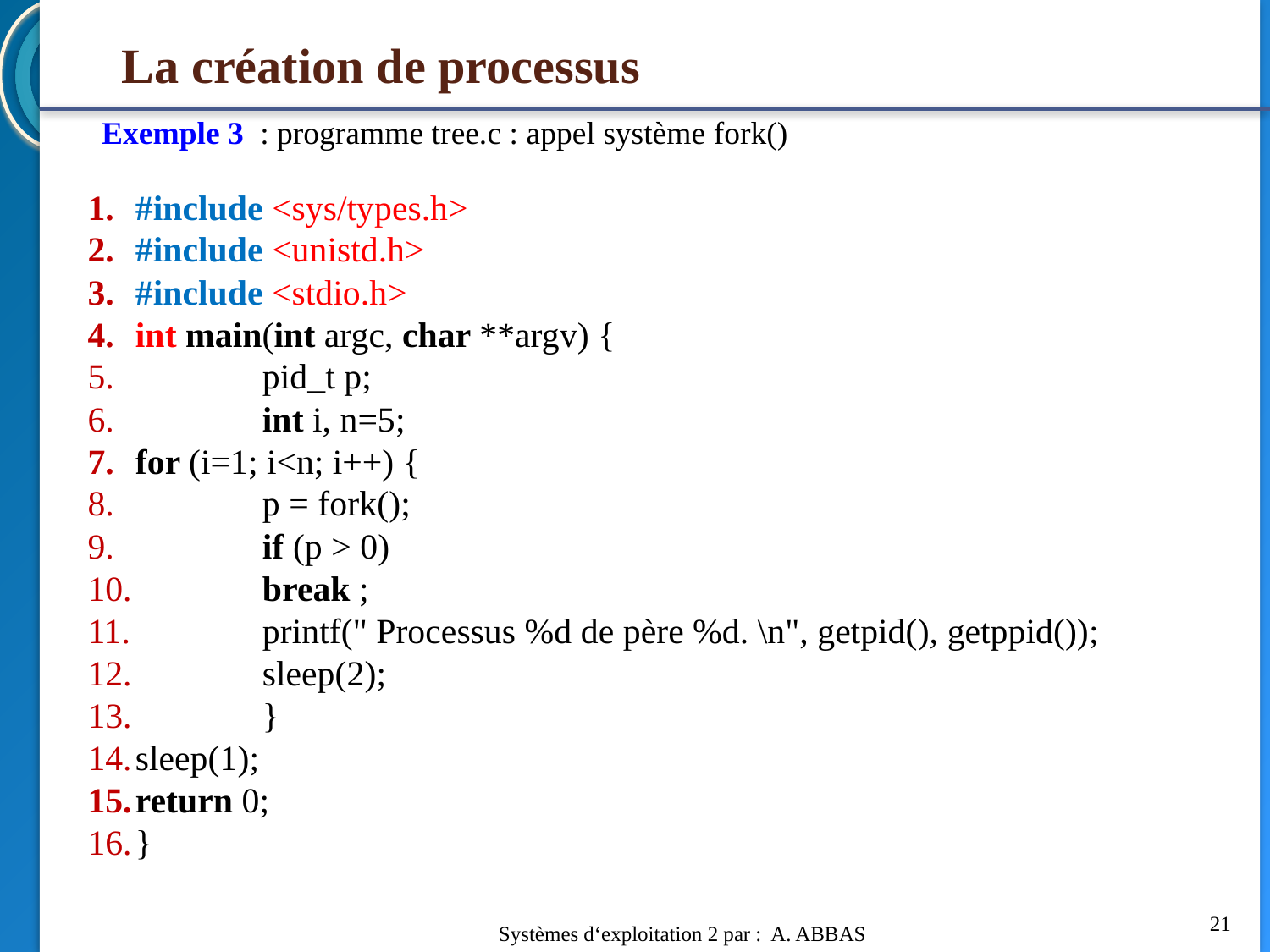

# La création de processus
Exemple 3  : programme tree.c : appel système fork()
#include <sys/types.h>
#include <unistd.h>
#include <stdio.h>
int main(int argc, char **argv) {
	pid_t p;
	int i, n=5;
for (i=1; i<n; i++) {
	p = fork();
	if (p > 0)
	break ;
	printf(" Processus %d de père %d. \n", getpid(), getppid());
	sleep(2);
	}
sleep(1);
return 0;
}
21
Systèmes d‘exploitation 2 par :  A. ABBAS